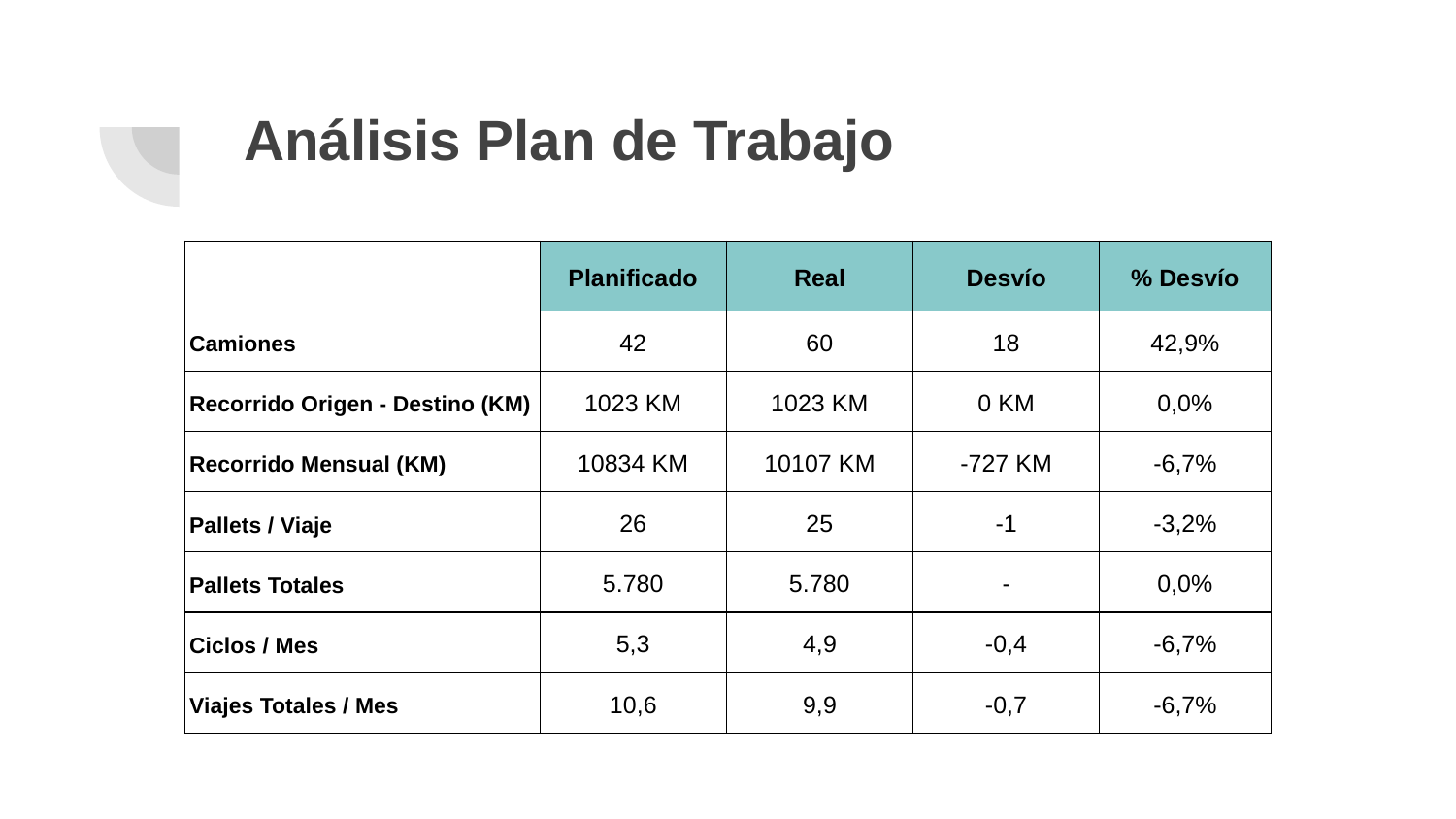

# Análisis Plan de Trabajo
|  | Planificado | Real | Desvío | % Desvío |
| --- | --- | --- | --- | --- |
| Camiones | 42 | 60 | 18 | 42,9% |
| Recorrido Origen - Destino (KM) | 1023 KM | 1023 KM | 0 KM | 0,0% |
| Recorrido Mensual (KM) | 10834 KM | 10107 KM | -727 KM | -6,7% |
| Pallets / Viaje | 26 | 25 | -1 | -3,2% |
| Pallets Totales | 5.780 | 5.780 | - | 0,0% |
| Ciclos / Mes | 5,3 | 4,9 | -0,4 | -6,7% |
| Viajes Totales / Mes | 10,6 | 9,9 | -0,7 | -6,7% |